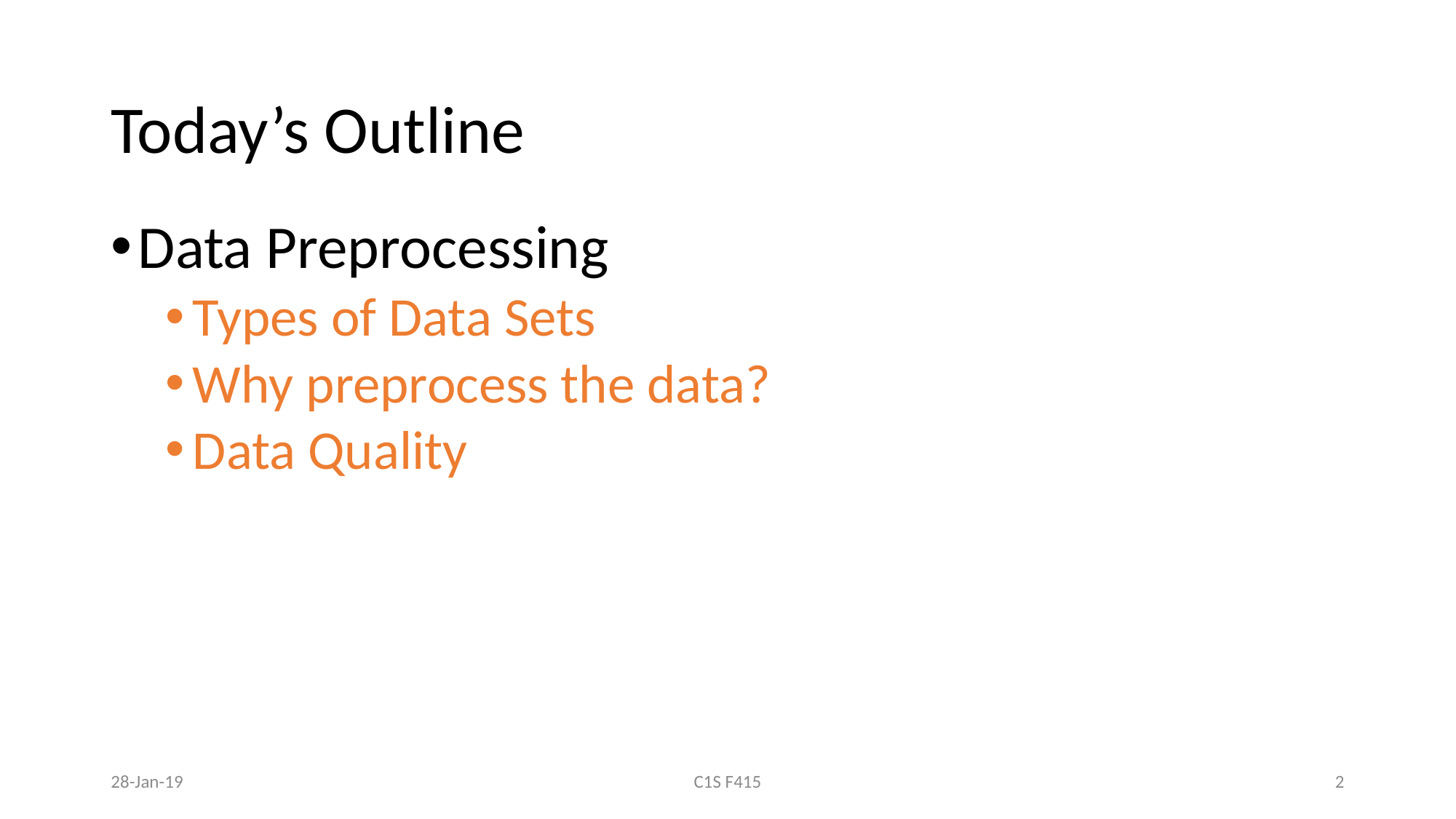

# Today’s Outline
Data Preprocessing
Types of Data Sets
Why preprocess the data?
Data Quality

28-Jan-19
C1S F415
2